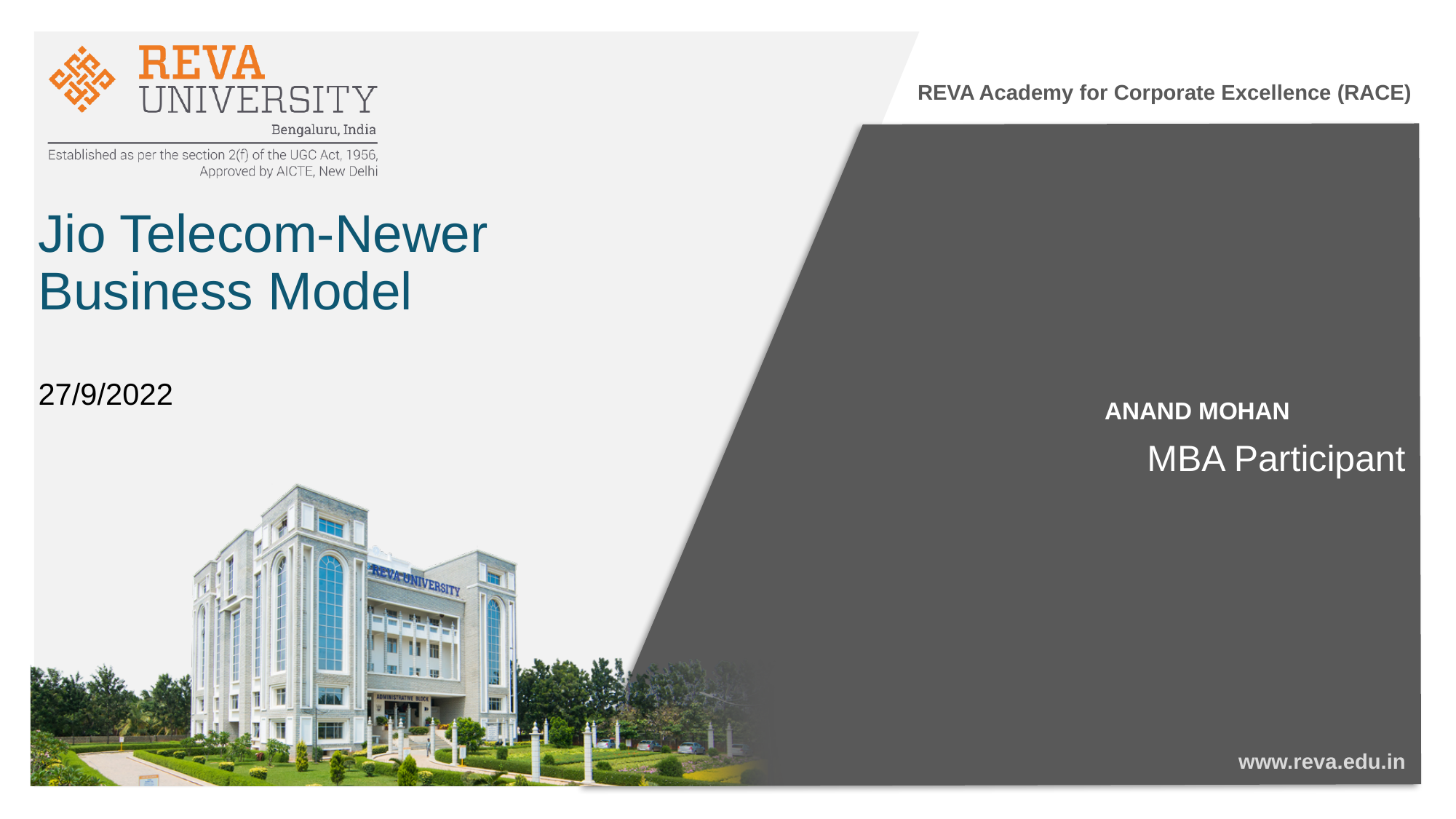

REVA Academy for Corporate Excellence (RACE)
# Jio Telecom-Newer Business Model 27/9/2022
ANAND MOHAN
MBA Participant
www.reva.edu.in